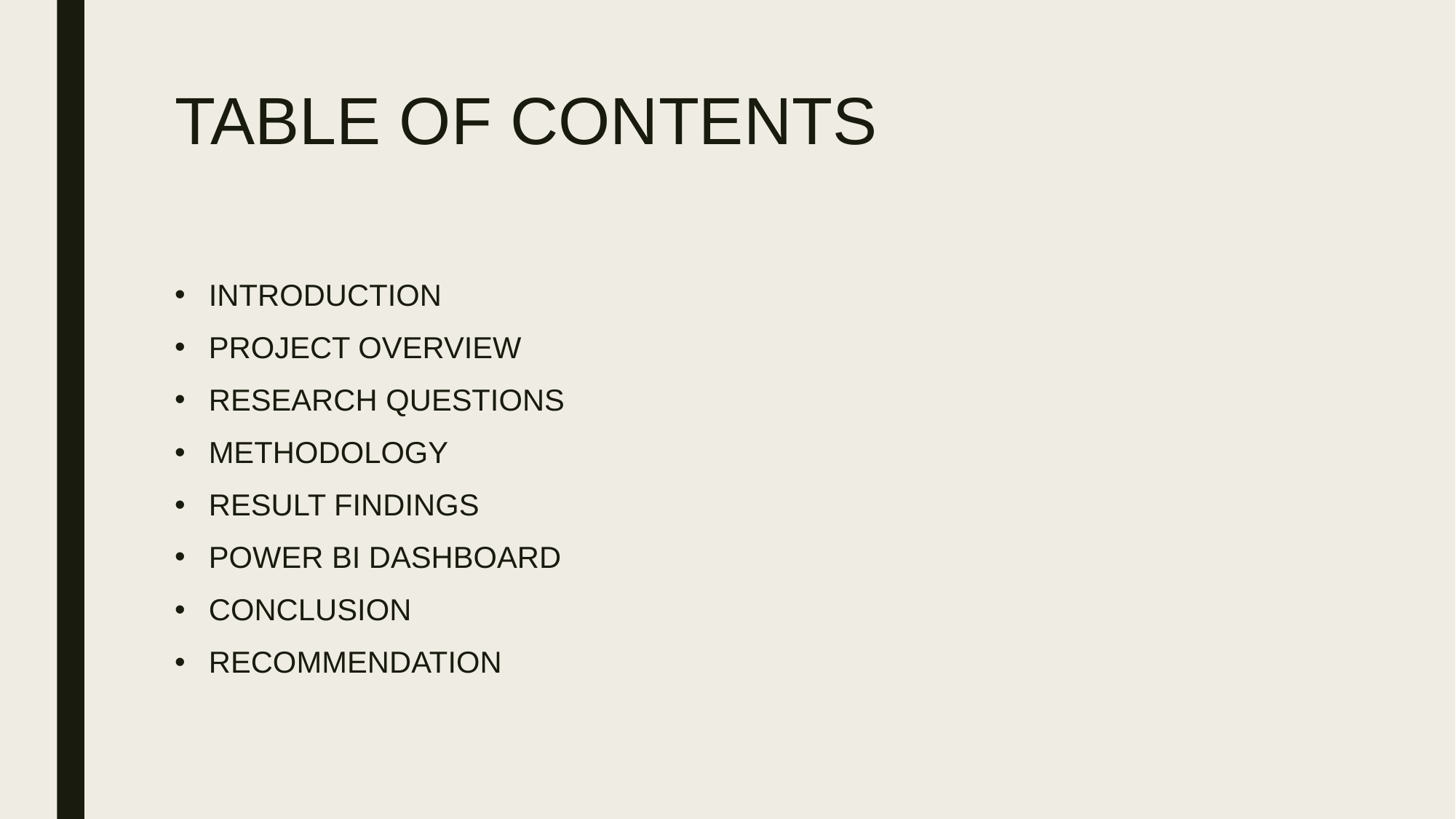

# TABLE OF CONTENTS
INTRODUCTION
PROJECT OVERVIEW
RESEARCH QUESTIONS
METHODOLOGY
RESULT FINDINGS
POWER BI DASHBOARD
CONCLUSION
RECOMMENDATION